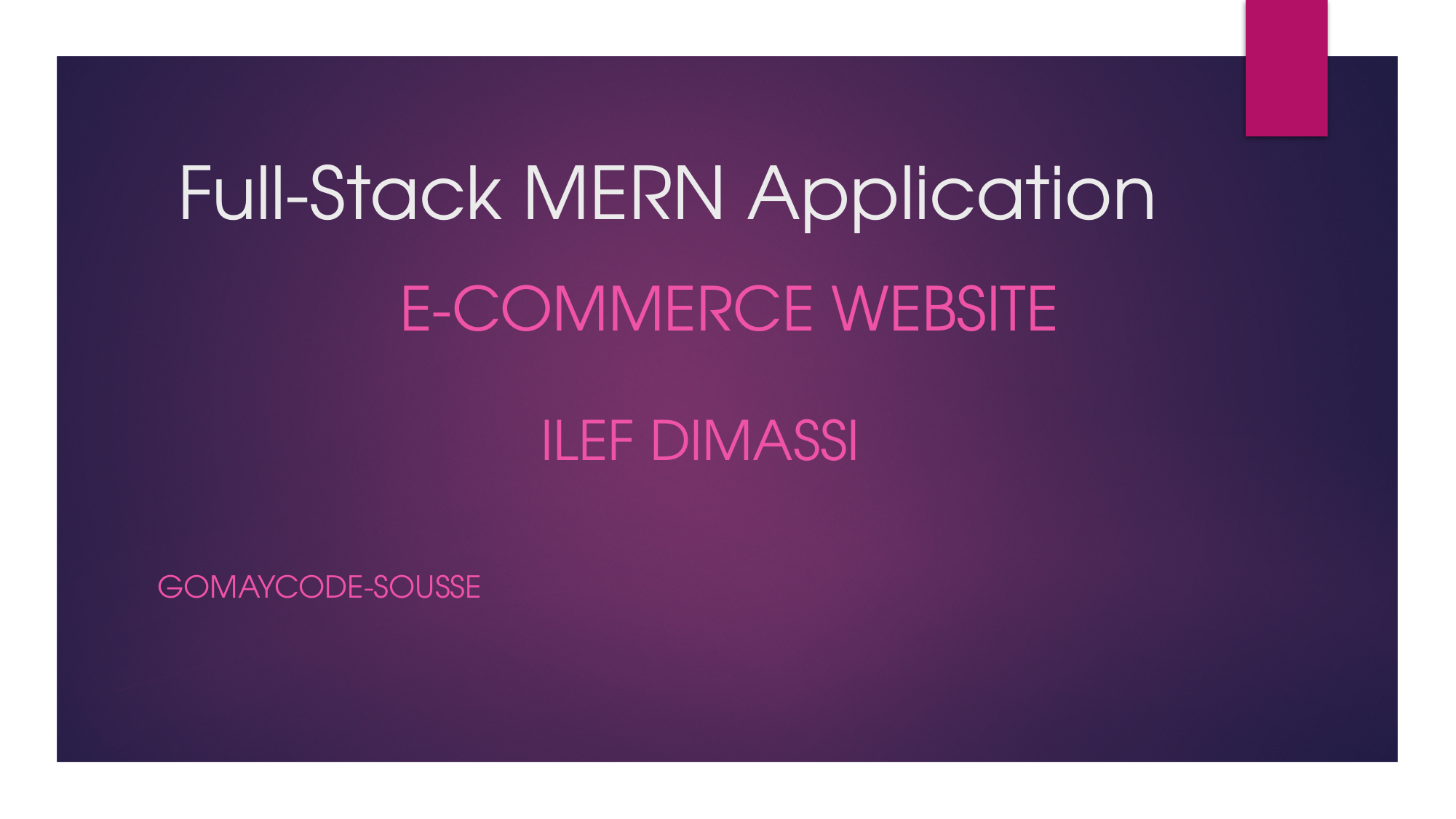

# Full-Stack MERN Application
               E-COMMerce website

                          Ilef dimassi

 Gomaycode-sousse